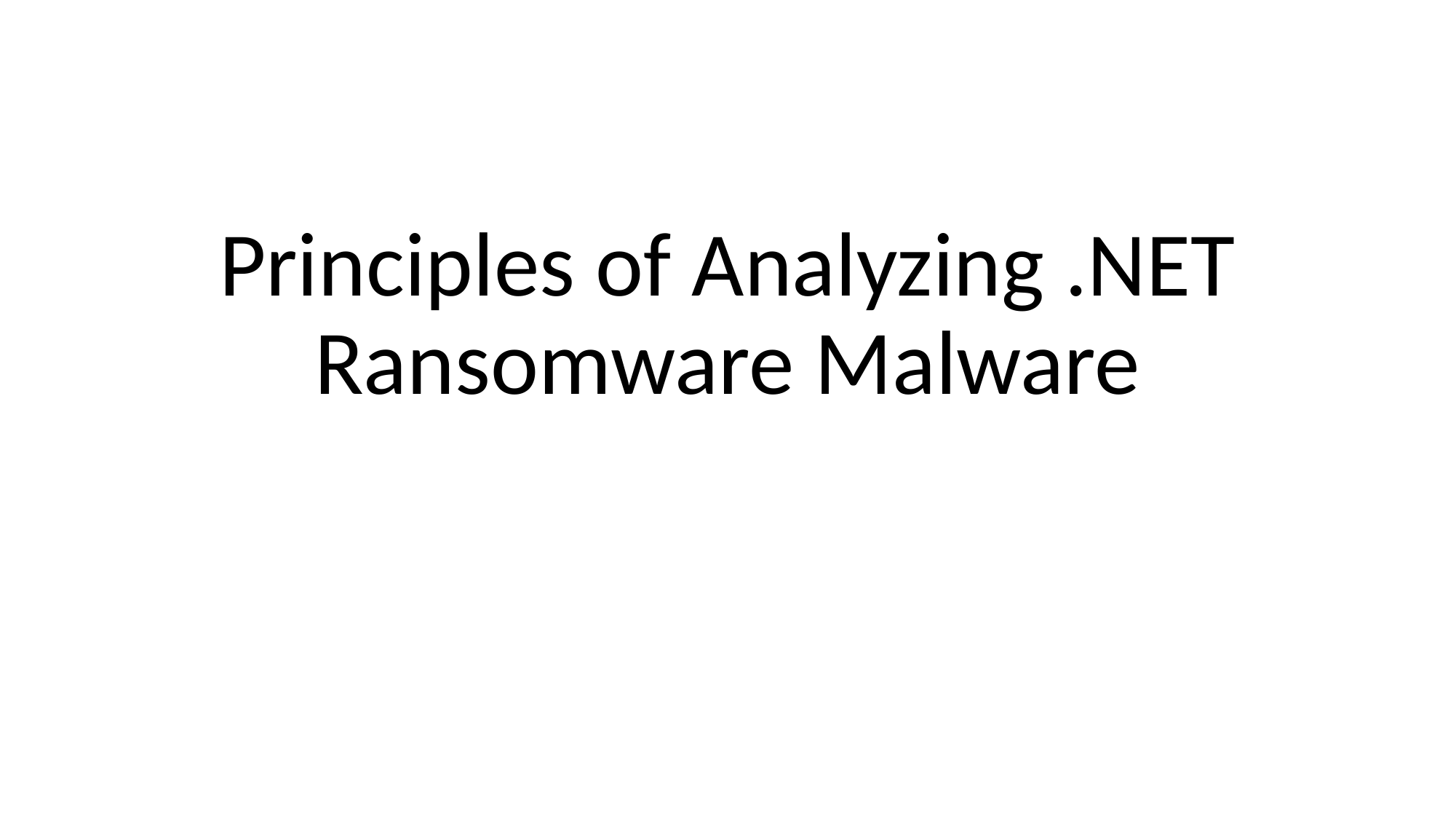

# Principles of Analyzing .NET Ransomware Malware